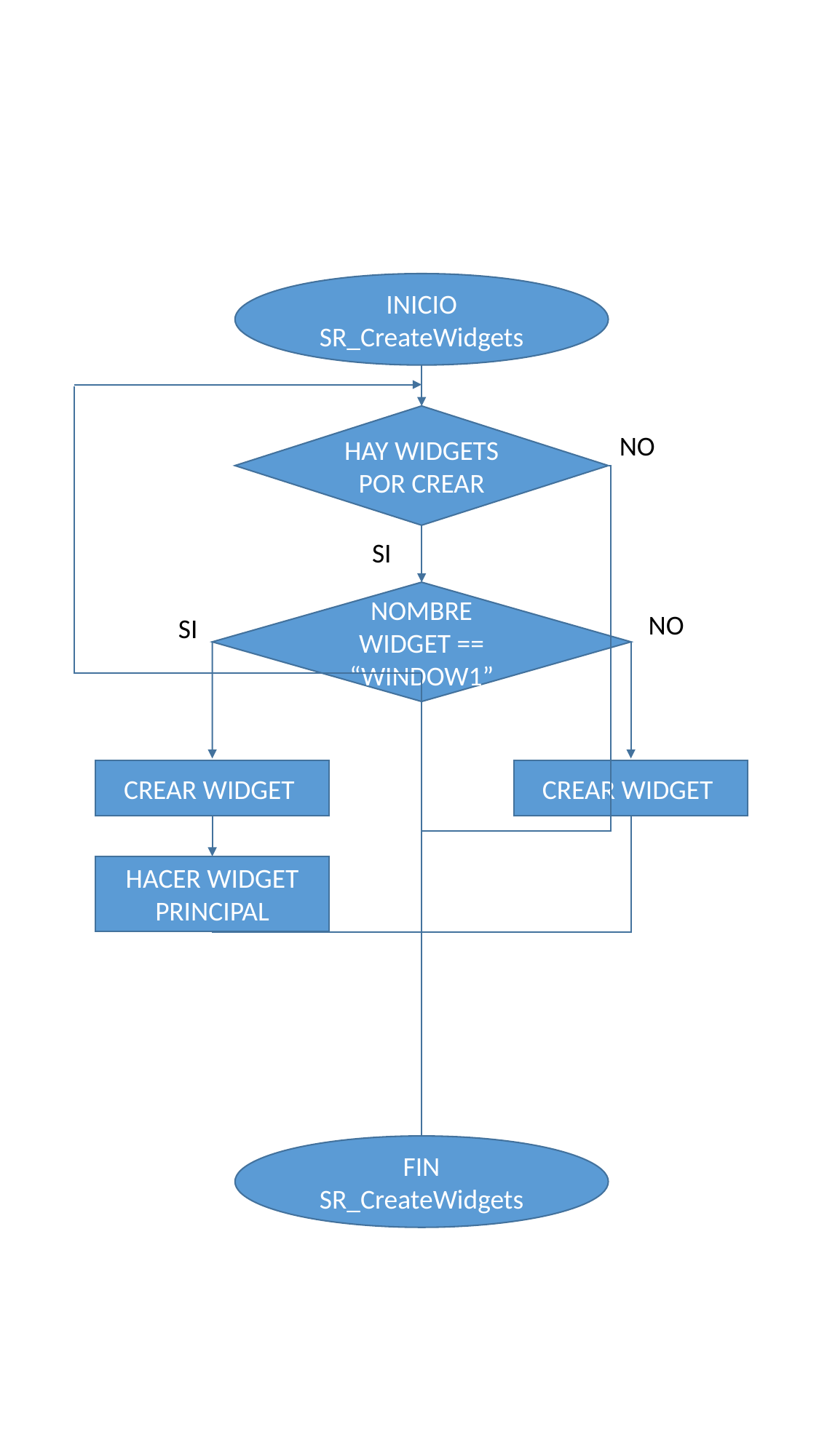

INICIO SR_CreateWidgets
HAY WIDGETS POR CREAR
NO
SI
NOMBRE WIDGET == “WINDOW1”
NO
SI
CREAR WIDGET
CREAR WIDGET
HACER WIDGET PRINCIPAL
FIN SR_CreateWidgets